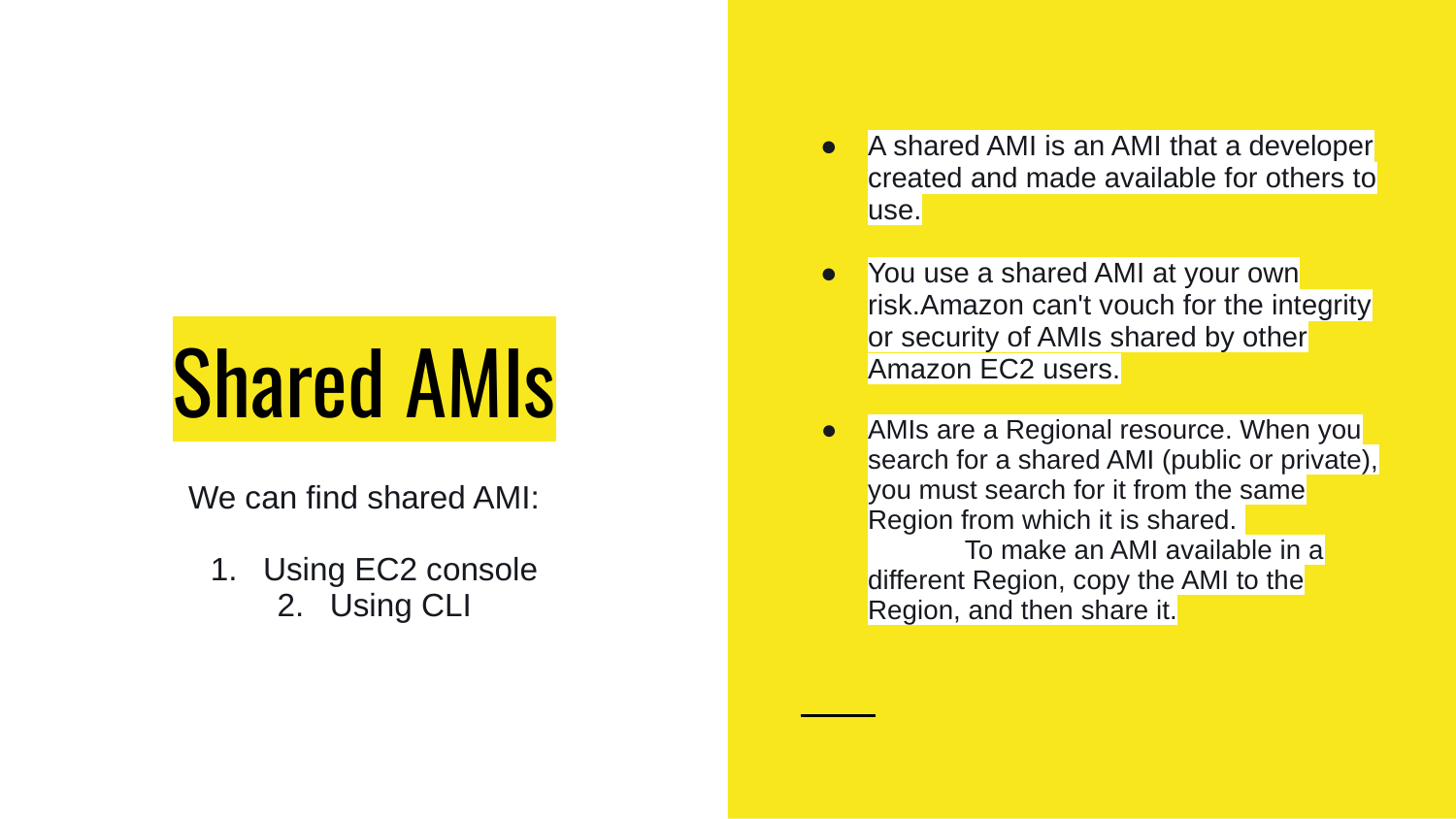

A shared AMI is an AMI that a developer created and made available for others to use.

You use a shared AMI at your own risk.Amazon can't vouch for the integrity or security of AMIs shared by other Amazon EC2 users.

AMIs are a Regional resource. When you search for a shared AMI (public or private), you must search for it from the same Region from which it is shared.
             To make an AMI available in a different Region, copy the AMI to the Region, and then share it.

# Shared AMIs
We can find shared AMI:
Using EC2 console
Using CLI